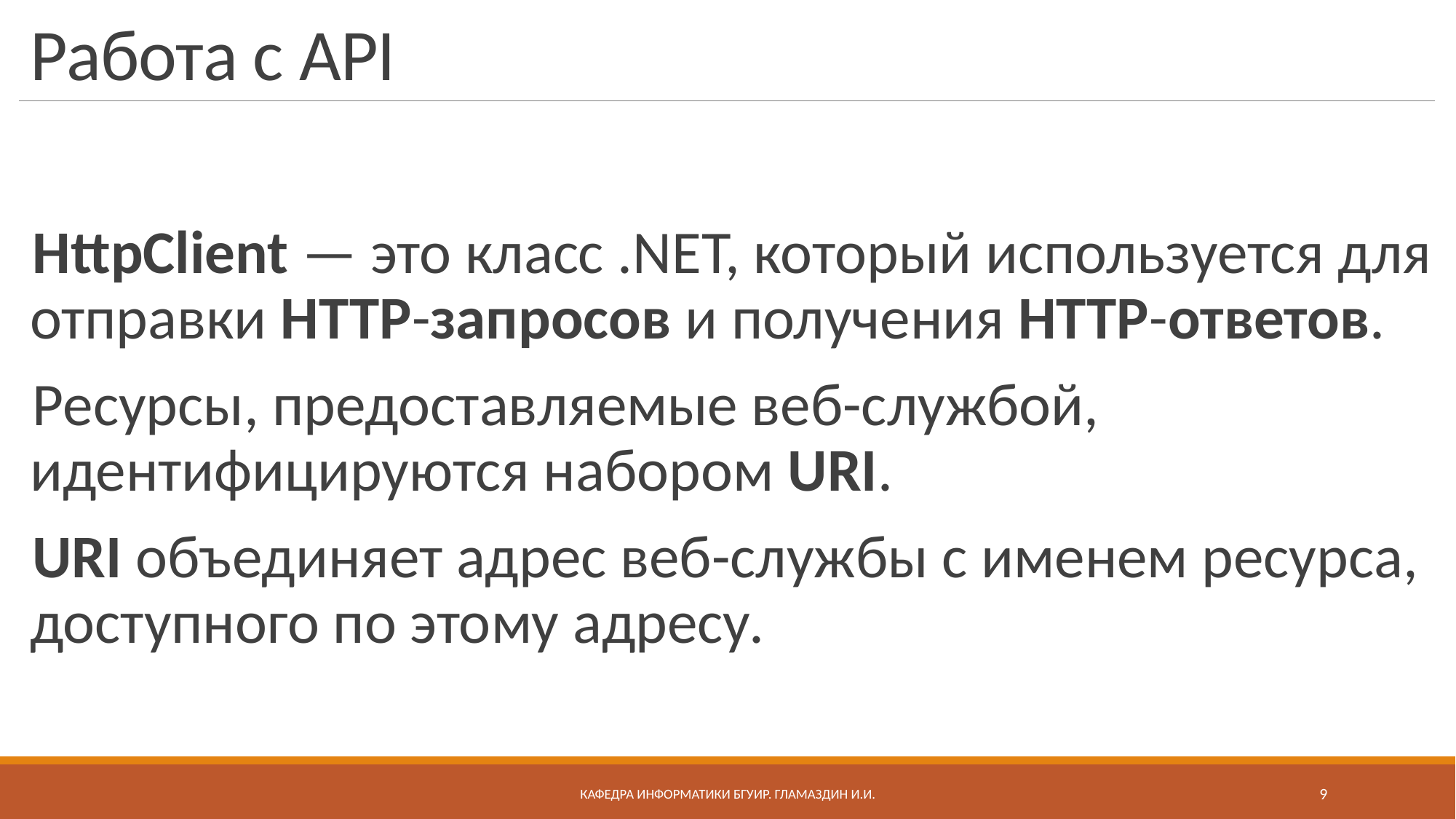

# Работа с API
HttpClient — это класс .NET, который используется для отправки HTTP-запросов и получения HTTP-ответов.
Ресурсы, предоставляемые веб-службой, идентифицируются набором URI.
URI объединяет адрес веб-службы с именем ресурса, доступного по этому адресу.
Кафедра информатики бгуир. Гламаздин И.и.
9